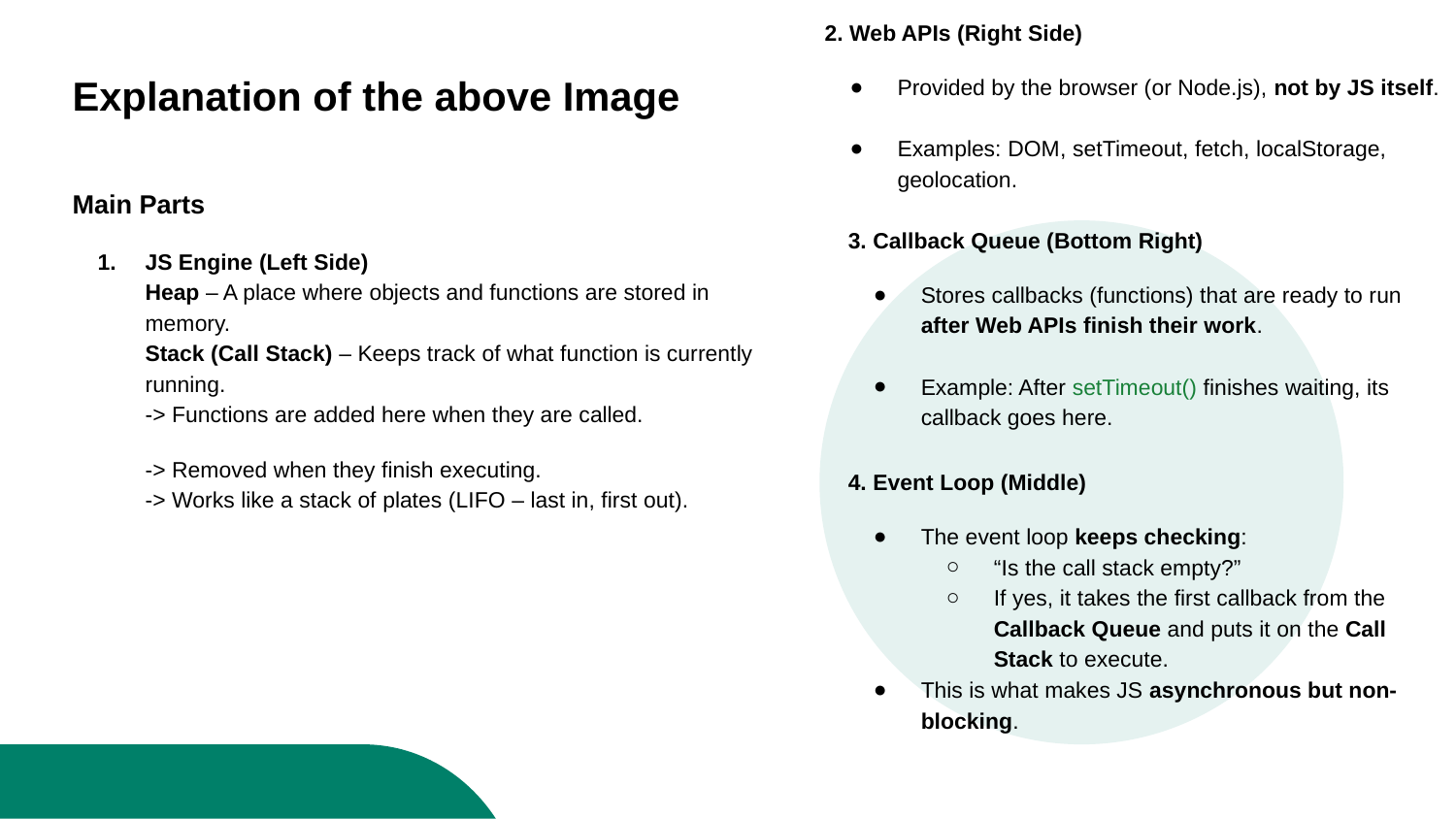

2. Web APIs (Right Side)
Provided by the browser (or Node.js), not by JS itself.
Examples: DOM, setTimeout, fetch, localStorage, geolocation.
# Explanation of the above Image
Main Parts
JS Engine (Left Side)
Heap – A place where objects and functions are stored in memory.
Stack (Call Stack) – Keeps track of what function is currently running.
-> Functions are added here when they are called.
-> Removed when they finish executing.
-> Works like a stack of plates (LIFO – last in, first out).

3. Callback Queue (Bottom Right)
Stores callbacks (functions) that are ready to run after Web APIs finish their work.
Example: After setTimeout() finishes waiting, its callback goes here.
4. Event Loop (Middle)
The event loop keeps checking:
“Is the call stack empty?”
If yes, it takes the first callback from the Callback Queue and puts it on the Call Stack to execute.
This is what makes JS asynchronous but non-blocking.